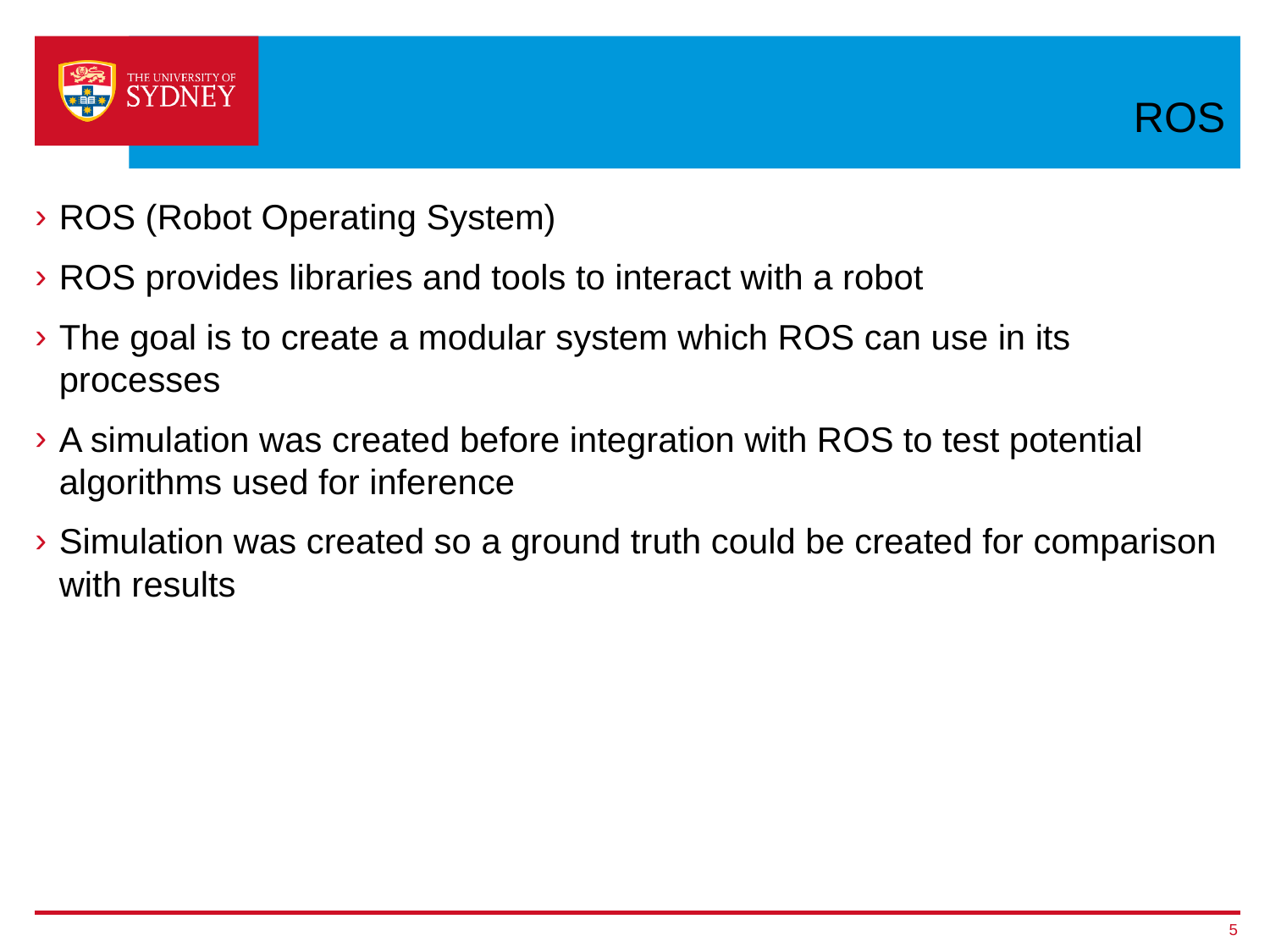

# ROS
ROS (Robot Operating System)
ROS provides libraries and tools to interact with a robot
The goal is to create a modular system which ROS can use in its processes
A simulation was created before integration with ROS to test potential algorithms used for inference
Simulation was created so a ground truth could be created for comparison with results

5